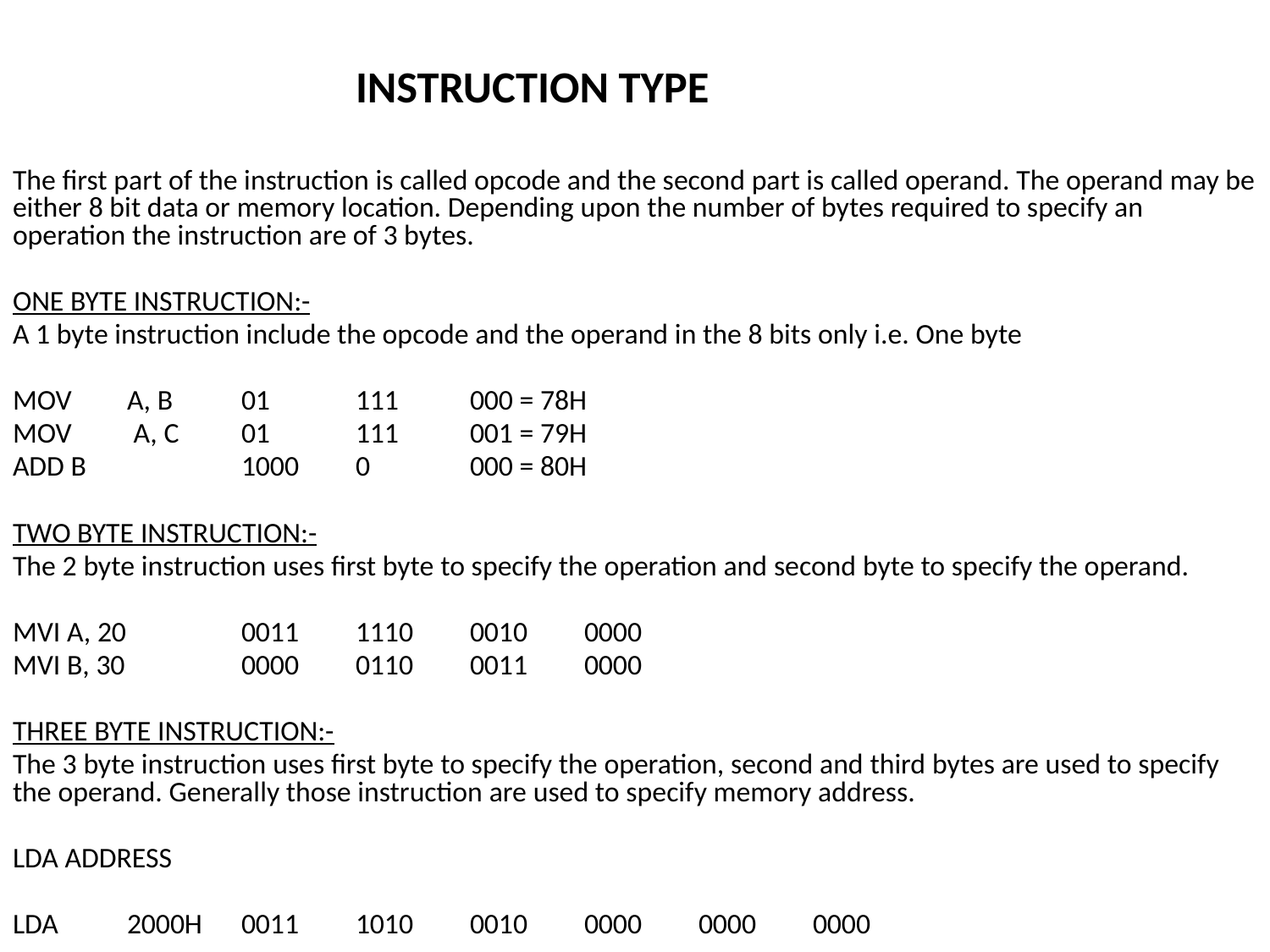

INSTRUCTION TYPE

The first part of the instruction is called opcode and the second part is called operand. The operand may be either 8 bit data or memory location. Depending upon the number of bytes required to specify an operation the instruction are of 3 bytes.

ONE BYTE INSTRUCTION:-
A 1 byte instruction include the opcode and the operand in the 8 bits only i.e. One byte

MOV	A, B	01	111	000 = 78H
MOV	 A, C	01	111	001 = 79H
ADD B		1000	0	000 = 80H

TWO BYTE INSTRUCTION:-
The 2 byte instruction uses first byte to specify the operation and second byte to specify the operand.

MVI A, 20		0011	1110	0010	0000
MVI B, 30		0000	0110	0011	0000

THREE BYTE INSTRUCTION:-
The 3 byte instruction uses first byte to specify the operation, second and third bytes are used to specify the operand. Generally those instruction are used to specify memory address.

LDA ADDRESS

LDA	2000H	0011	1010	0010	0000	0000	0000